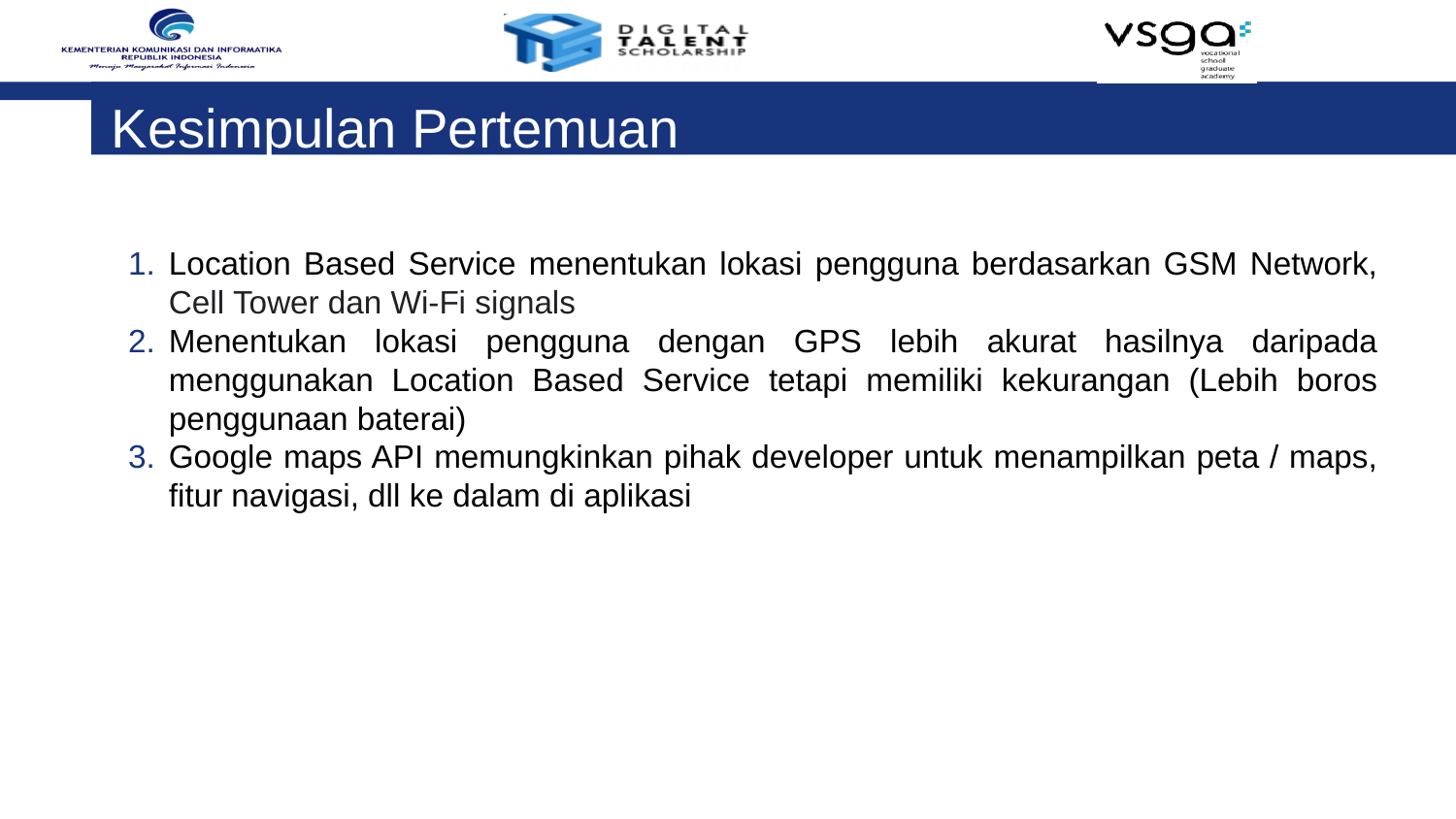

Kesimpulan Pertemuan
Location Based Service menentukan lokasi pengguna berdasarkan GSM Network, Cell Tower dan Wi-Fi signals
Menentukan lokasi pengguna dengan GPS lebih akurat hasilnya daripada menggunakan Location Based Service tetapi memiliki kekurangan (Lebih boros penggunaan baterai)
Google maps API memungkinkan pihak developer untuk menampilkan peta / maps, fitur navigasi, dll ke dalam di aplikasi